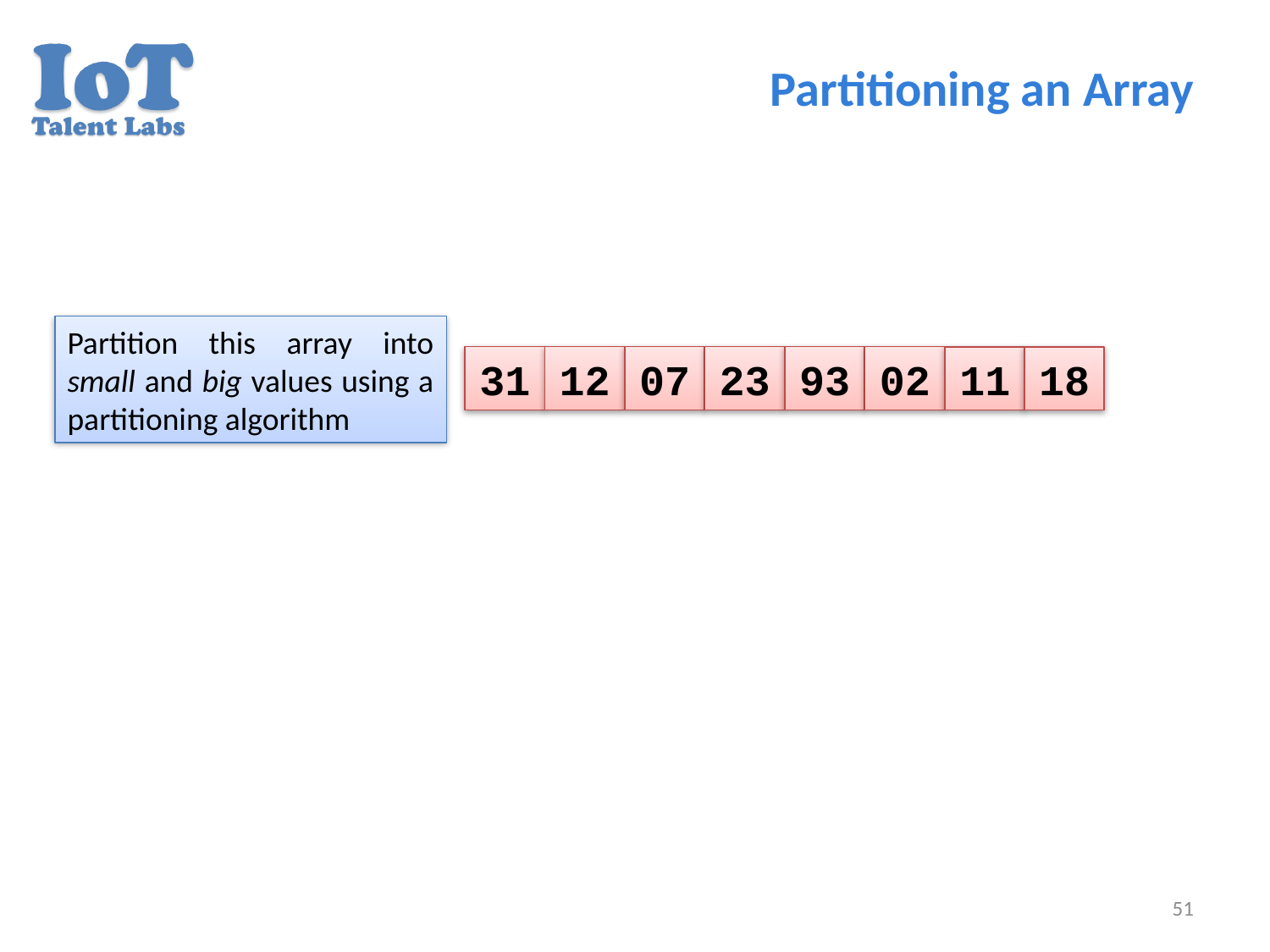

# Partitioning an Array
Partition this array into small and big values using a partitioning algorithm
31
12
07
23
93
02
11
18

51